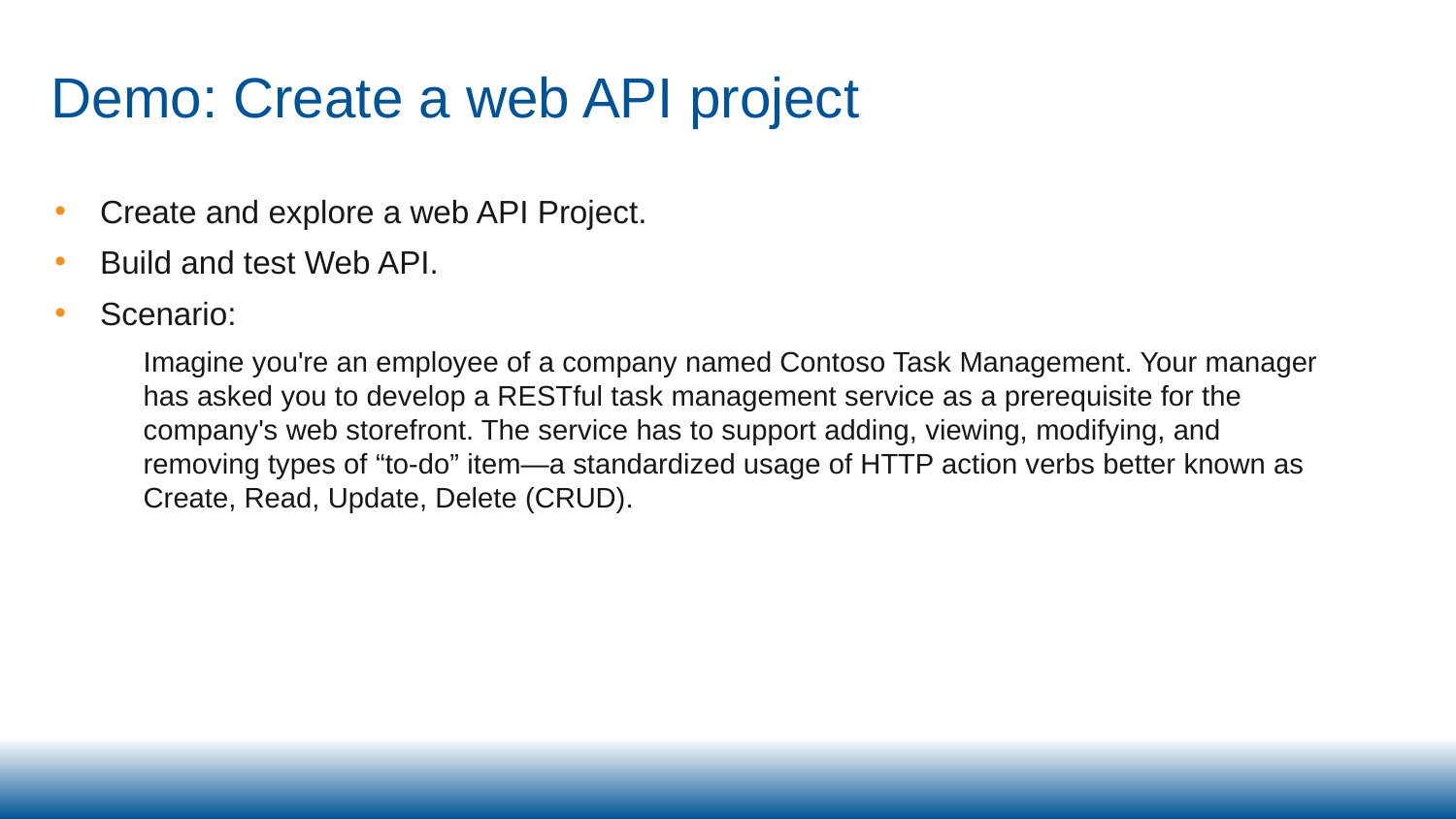

# Demo: Create a web API project
Create and explore a web API Project.
Build and test Web API.
Scenario:
Imagine you're an employee of a company named Contoso Task Management. Your manager has asked you to develop a RESTful task management service as a prerequisite for the company's web storefront. The service has to support adding, viewing, modifying, and removing types of “to-do” item—a standardized usage of HTTP action verbs better known as Create, Read, Update, Delete (CRUD).